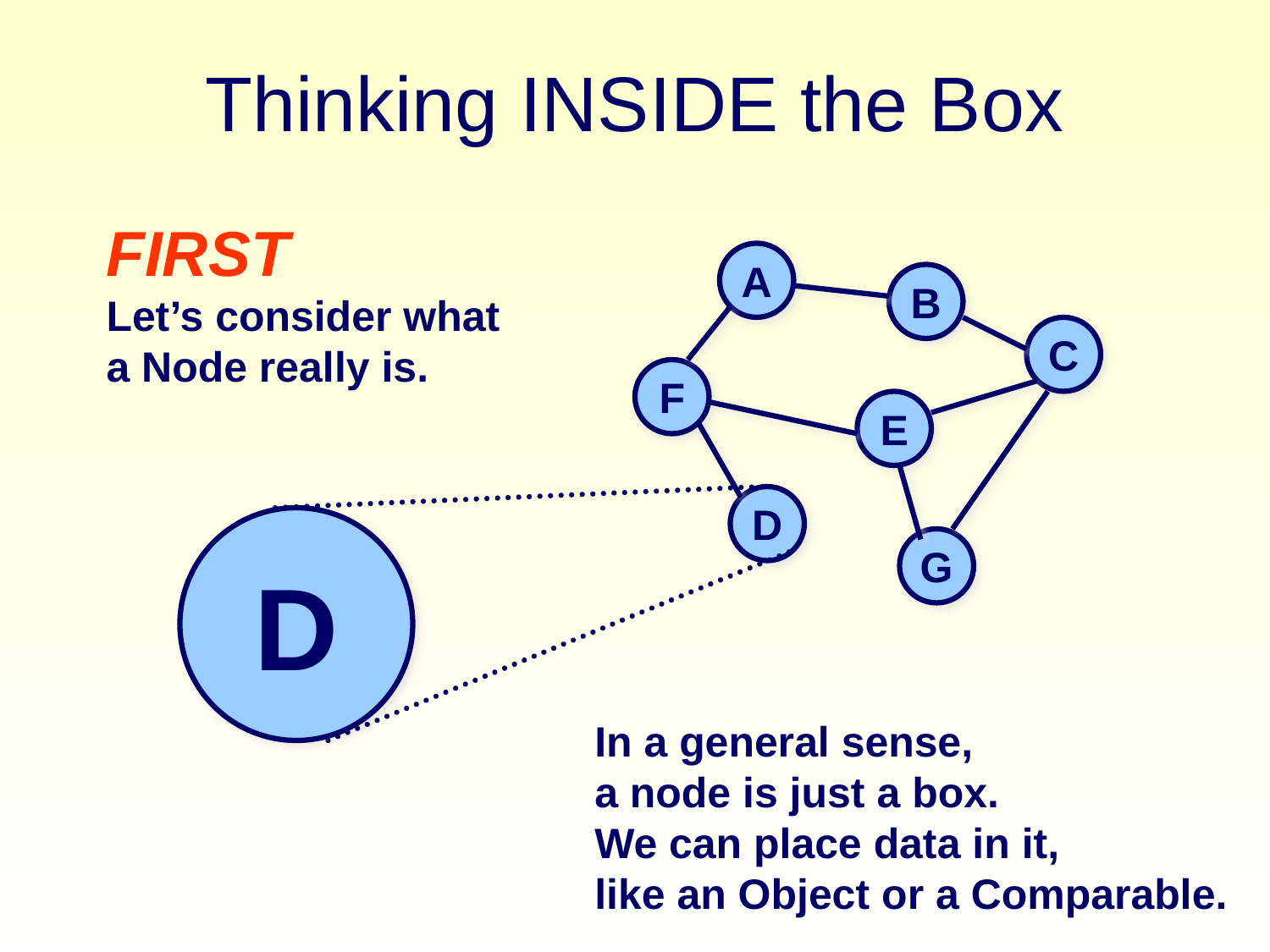

# Thinking INSIDE the Box
FIRST
Let’s consider what
a Node really is.
A
B

C
F

E

D

D
G
In a general sense,
a node is just a box.
We can place data in it,
like an Object or a Comparable.